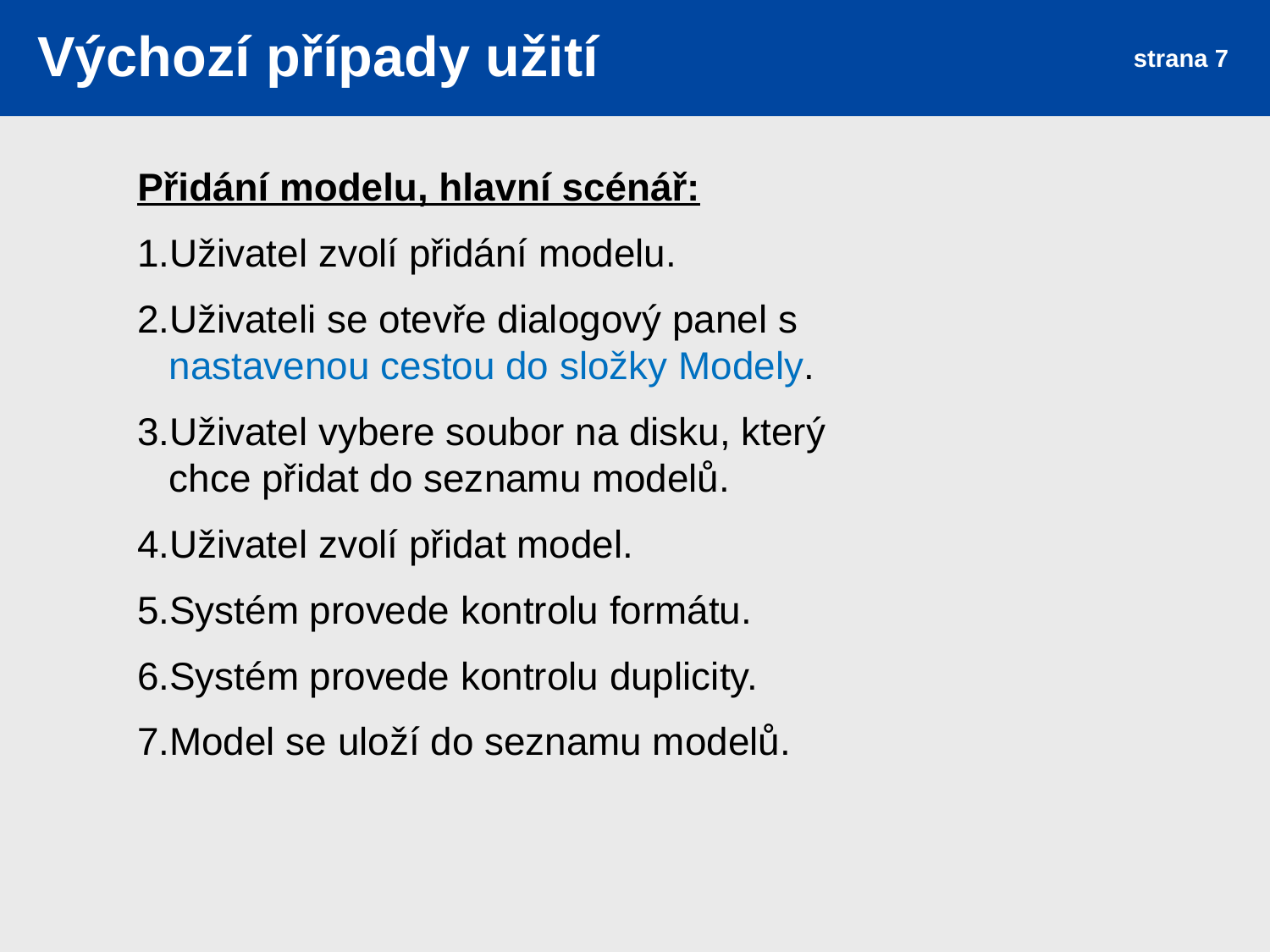

# Výchozí případy užití
strana 7
Přidání modelu, hlavní scénář:
Uživatel zvolí přidání modelu.
Uživateli se otevře dialogový panel s nastavenou cestou do složky Modely.
Uživatel vybere soubor na disku, který chce přidat do seznamu modelů.
Uživatel zvolí přidat model.
Systém provede kontrolu formátu.
Systém provede kontrolu duplicity.
Model se uloží do seznamu modelů.